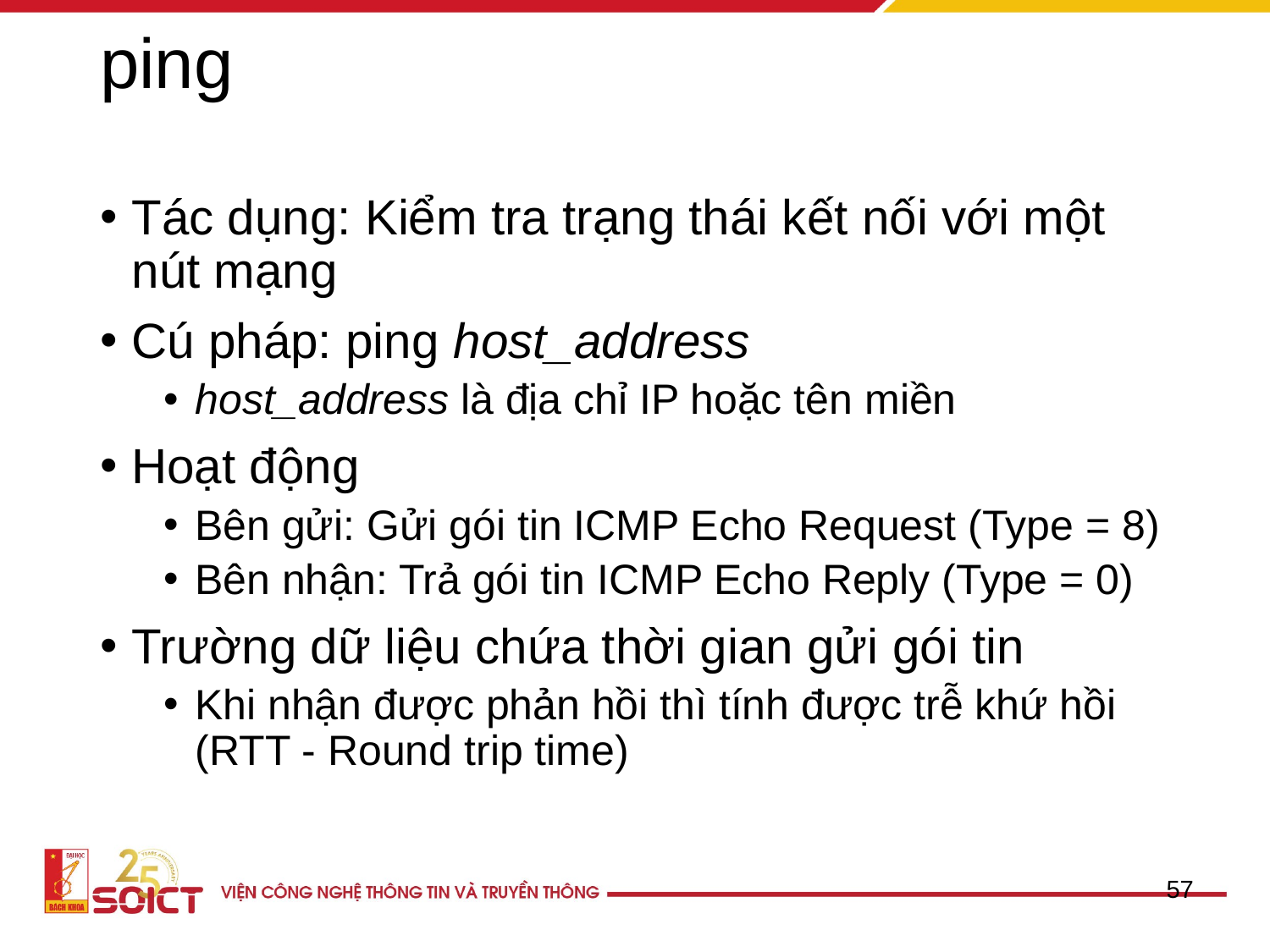

# ping
Tác dụng: Kiểm tra trạng thái kết nối với một nút mạng
Cú pháp: ping host_address
host_address là địa chỉ IP hoặc tên miền
Hoạt động
Bên gửi: Gửi gói tin ICMP Echo Request (Type = 8)
Bên nhận: Trả gói tin ICMP Echo Reply (Type = 0)
Trường dữ liệu chứa thời gian gửi gói tin
Khi nhận được phản hồi thì tính được trễ khứ hồi (RTT - Round trip time)

57